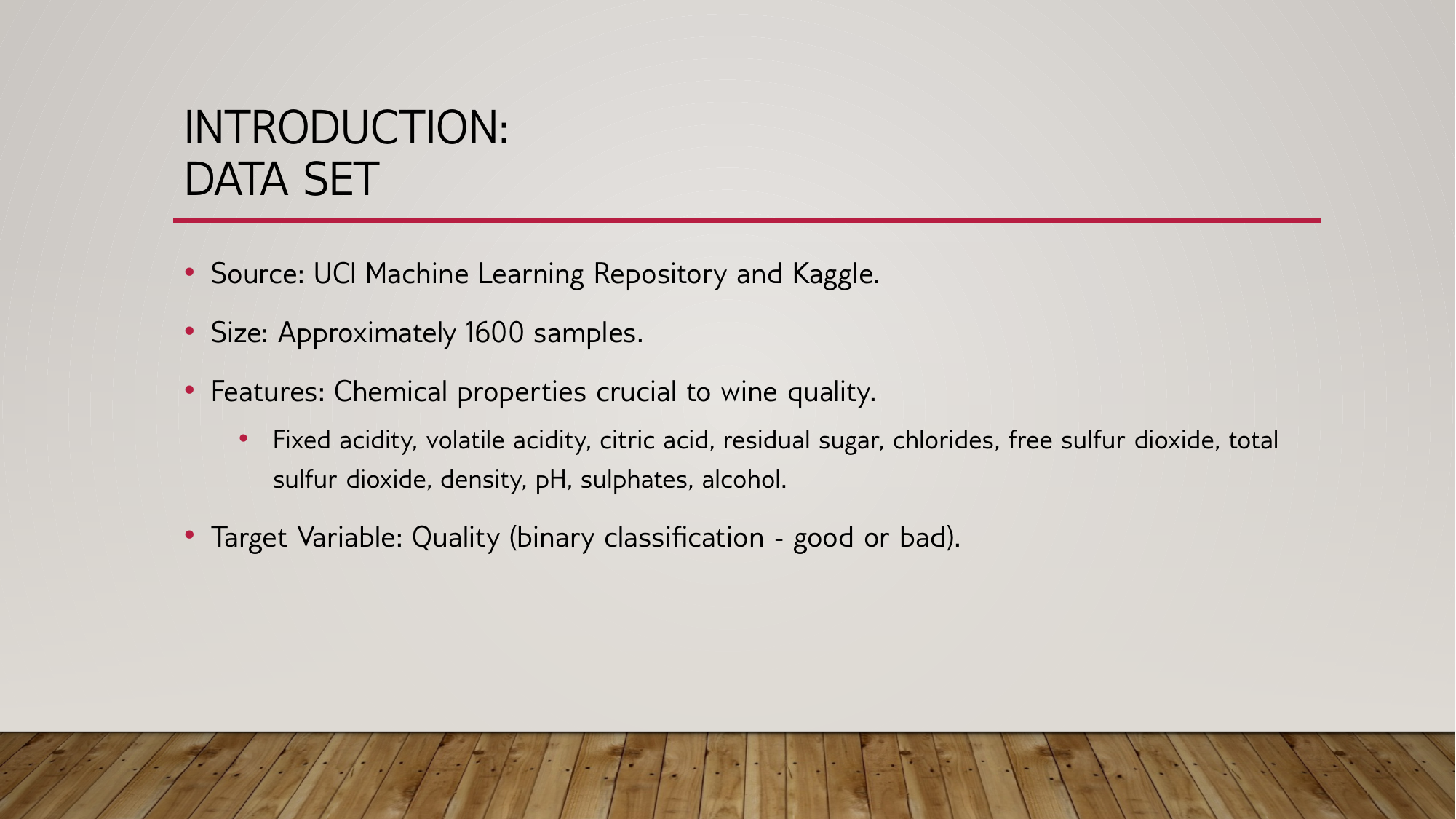

# Introduction: data set
Source: UCI Machine Learning Repository and Kaggle.
Size: Approximately 1600 samples.
Features: Chemical properties crucial to wine quality.
Fixed acidity, volatile acidity, citric acid, residual sugar, chlorides, free sulfur dioxide, total sulfur dioxide, density, pH, sulphates, alcohol.
Target Variable: Quality (binary classification - good or bad).